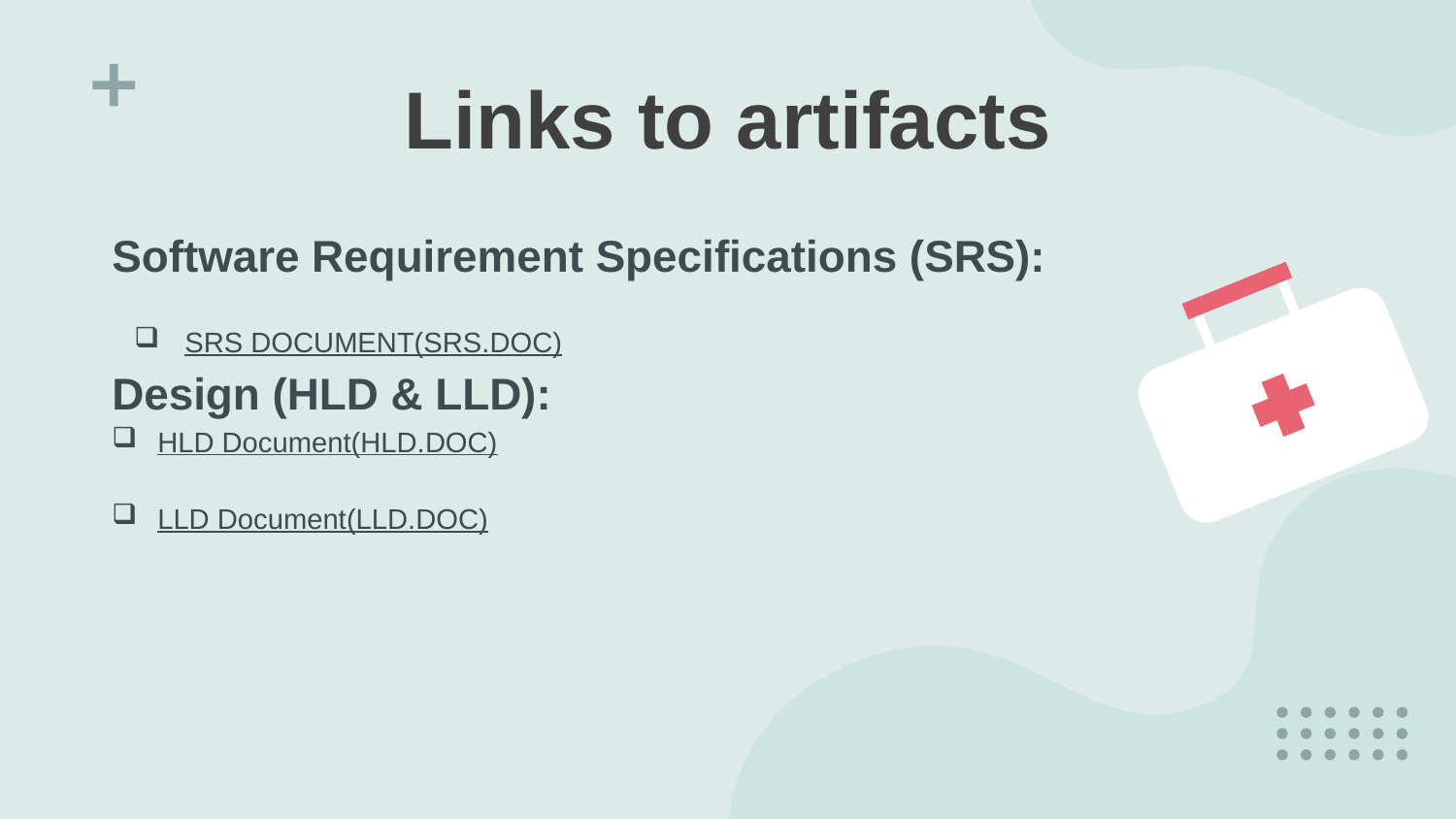

# Links to artifacts
Software Requirement Specifications (SRS):

SRS DOCUMENT(SRS.DOC)
Design (HLD & LLD):
HLD Document(HLD.DOC)

LLD Document(LLD.DOC)